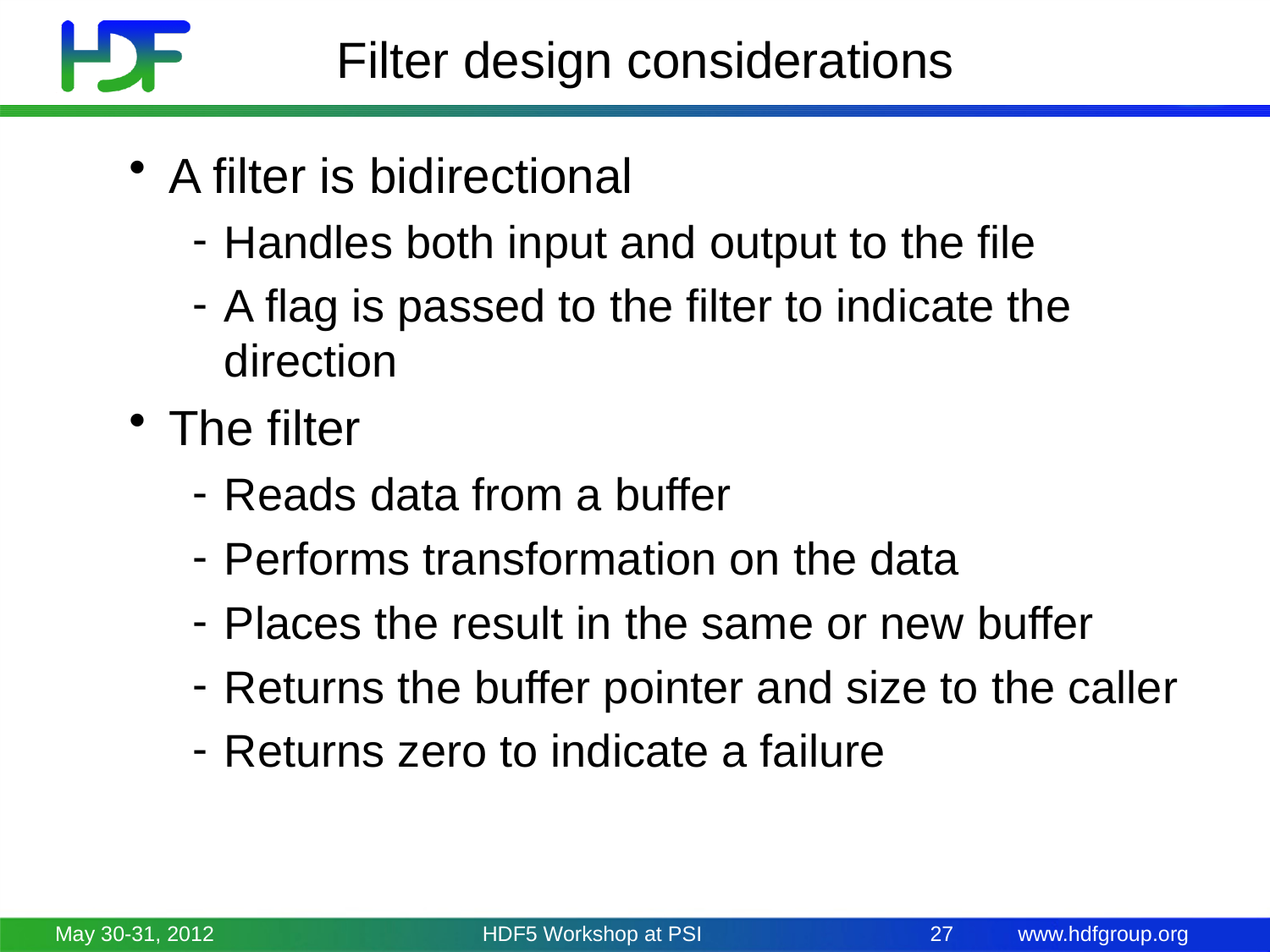

# Filter design considerations
A filter is bidirectional
Handles both input and output to the file
A flag is passed to the filter to indicate the direction
The filter
Reads data from a buffer
Performs transformation on the data
Places the result in the same or new buffer
Returns the buffer pointer and size to the caller
Returns zero to indicate a failure
May 30-31, 2012
HDF5 Workshop at PSI
27